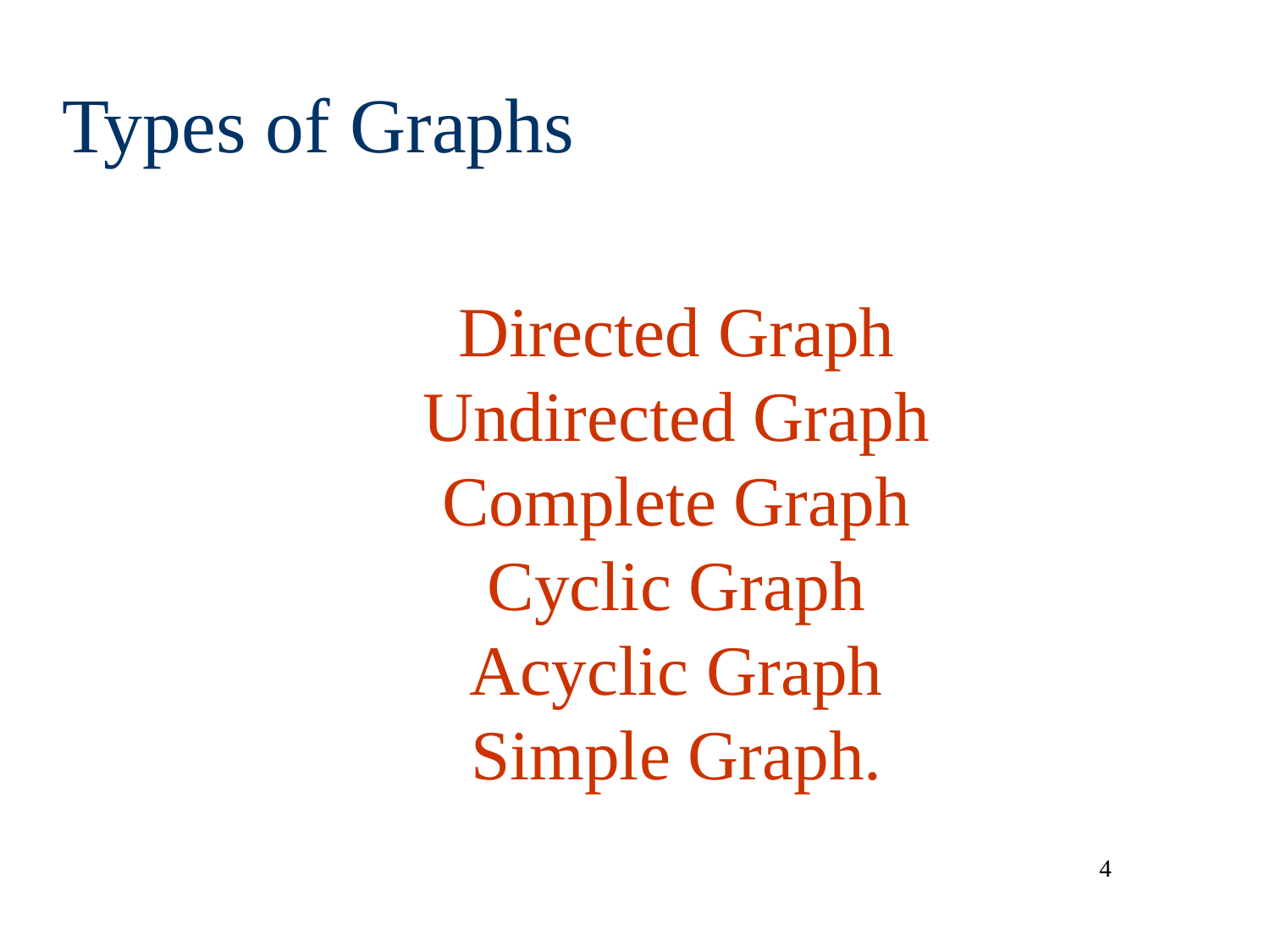

# Types of Graphs
Directed Graph
Undirected Graph
Complete Graph
Cyclic Graph
Acyclic Graph
Simple Graph.
4